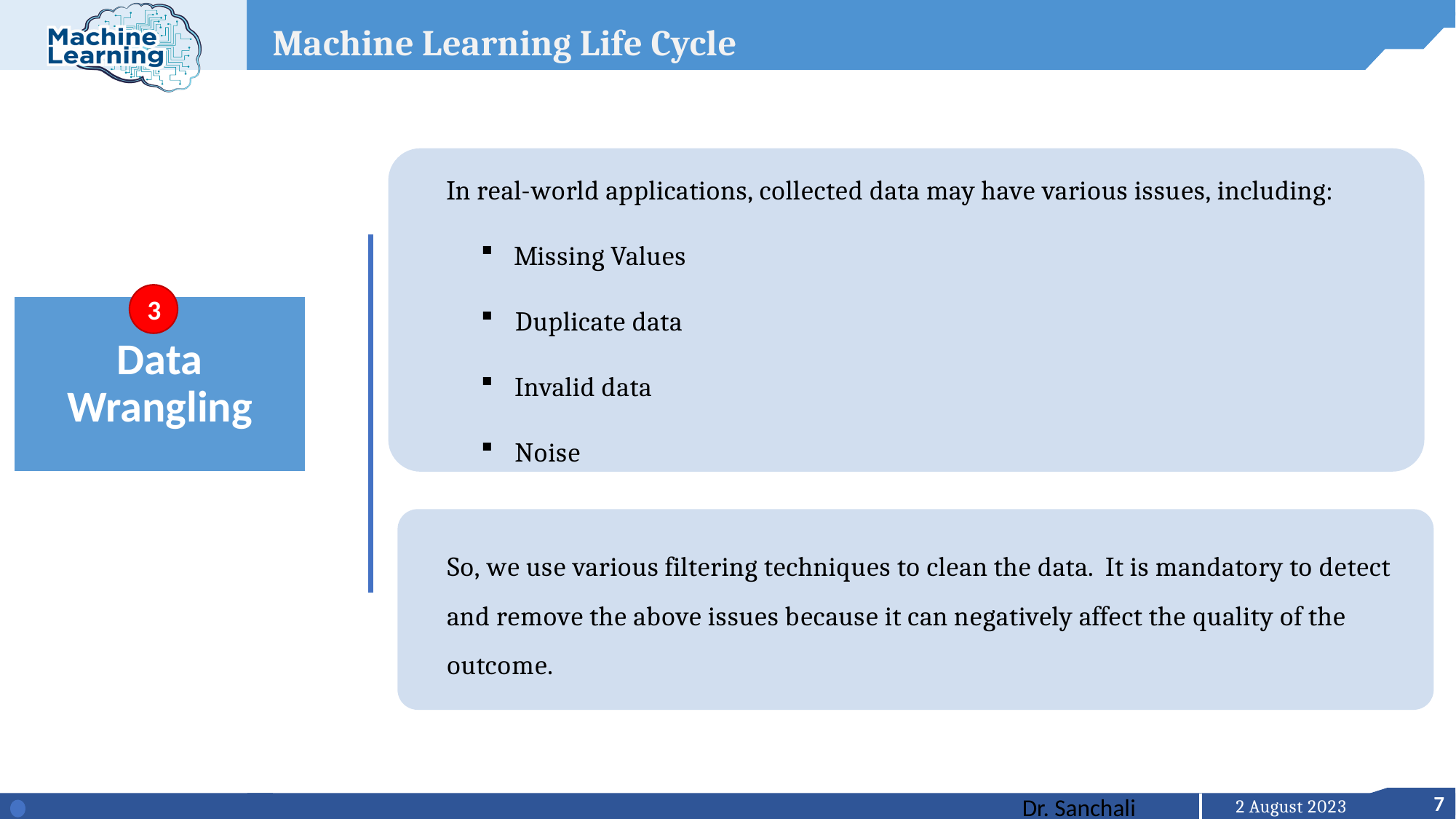

Machine Learning Life Cycle
In real-world applications, collected data may have various issues, including:
Missing Values
Duplicate data
Invalid data
Noise

So, we use various filtering techniques to clean the data.  It is mandatory to detect and remove the above issues because it can negatively affect the quality of the outcome.

3

Data Wrangling